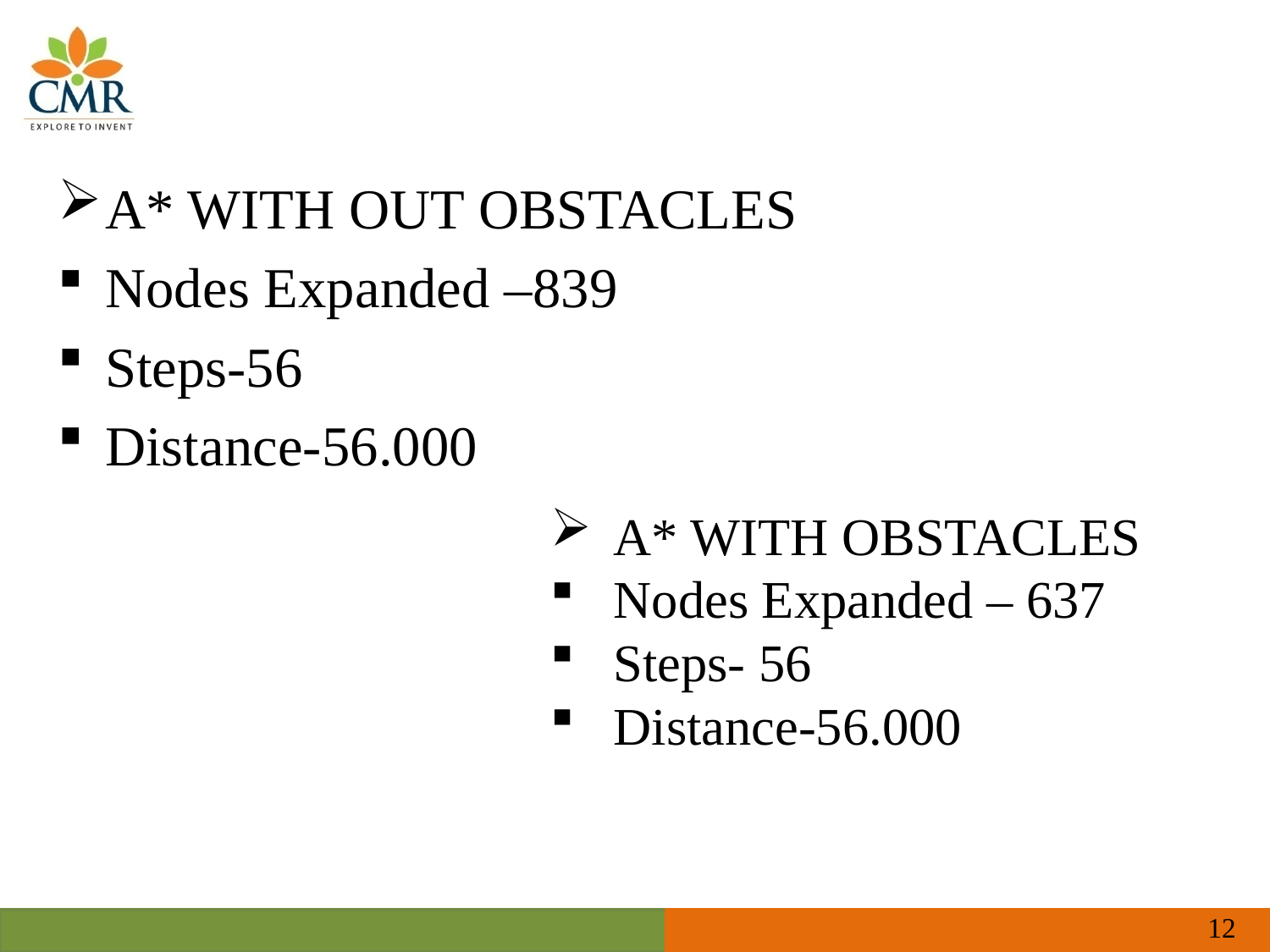

A* WITH OUT OBSTACLES
Nodes Expanded –839
Steps-56
Distance-56.000
A* WITH OBSTACLES
Nodes Expanded – 637
Steps- 56
Distance-56.000

12